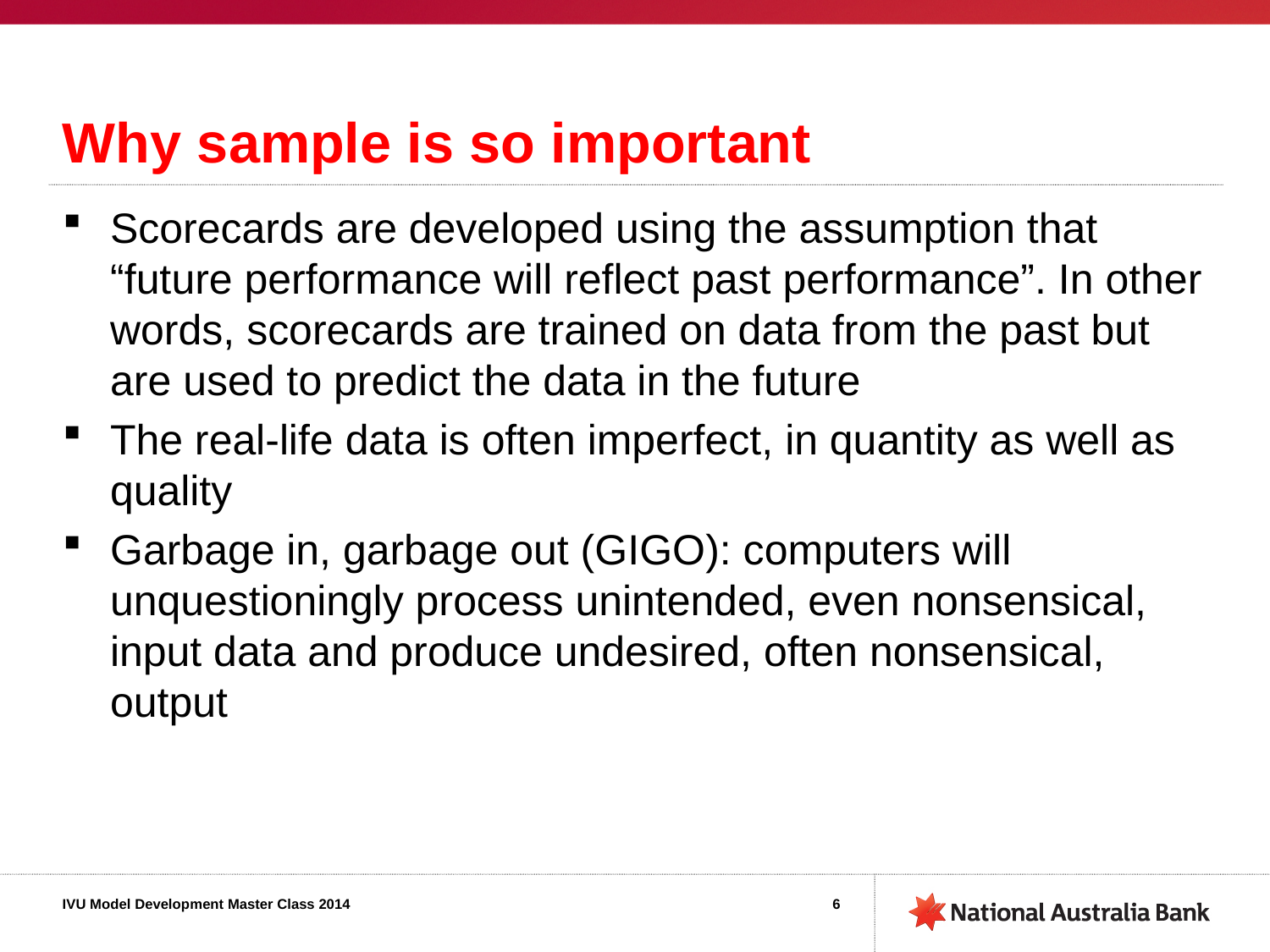

# Why sample is so important
Scorecards are developed using the assumption that “future performance will reflect past performance”. In other words, scorecards are trained on data from the past but are used to predict the data in the future
The real-life data is often imperfect, in quantity as well as quality
Garbage in, garbage out (GIGO): computers will unquestioningly process unintended, even nonsensical, input data and produce undesired, often nonsensical, output

6